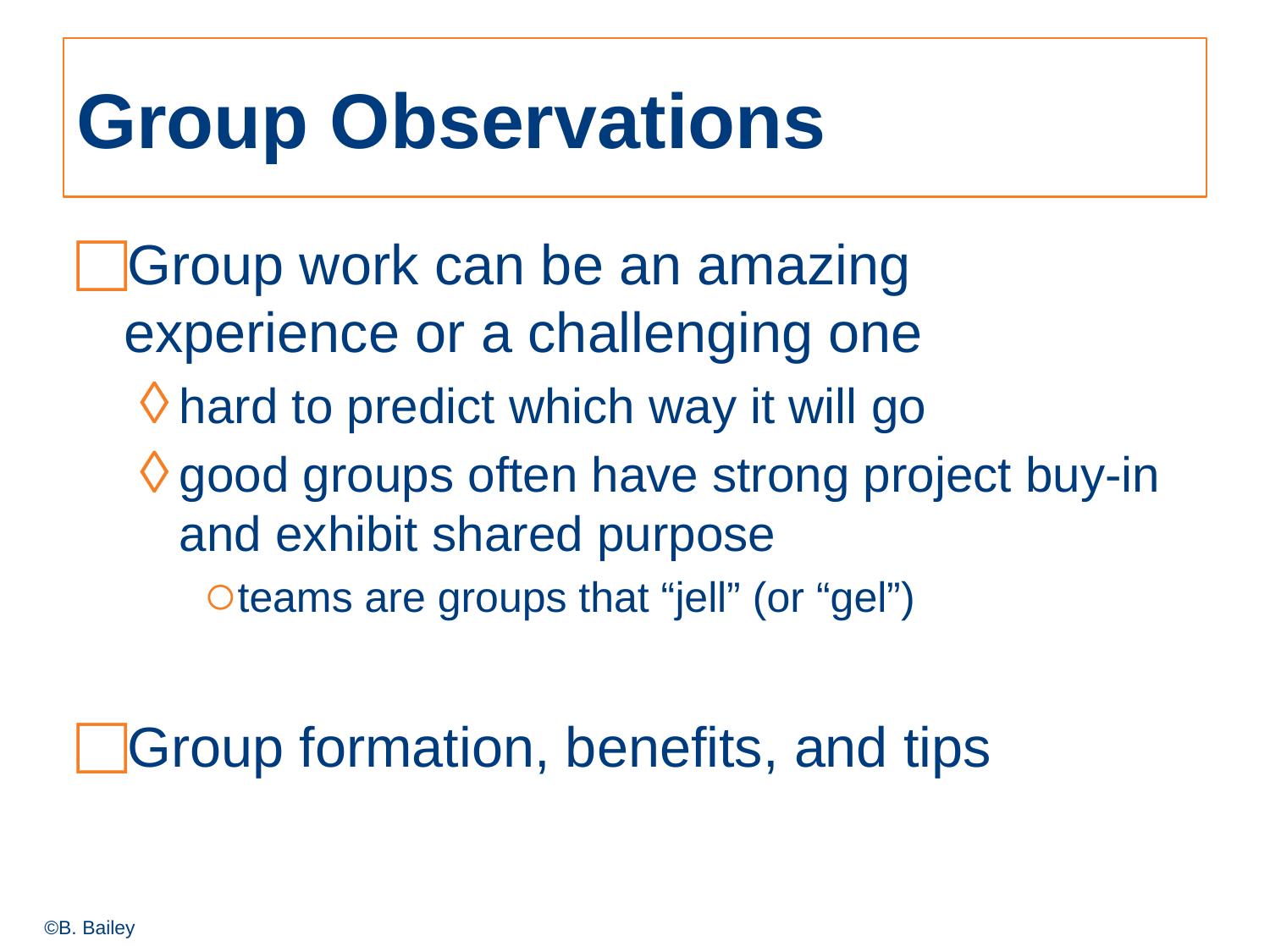

# Group Observations
Group work can be an amazing experience or a challenging one
hard to predict which way it will go
good groups often have strong project buy-in and exhibit shared purpose
teams are groups that “jell” (or “gel”)

Group formation, benefits, and tips
©B. Bailey